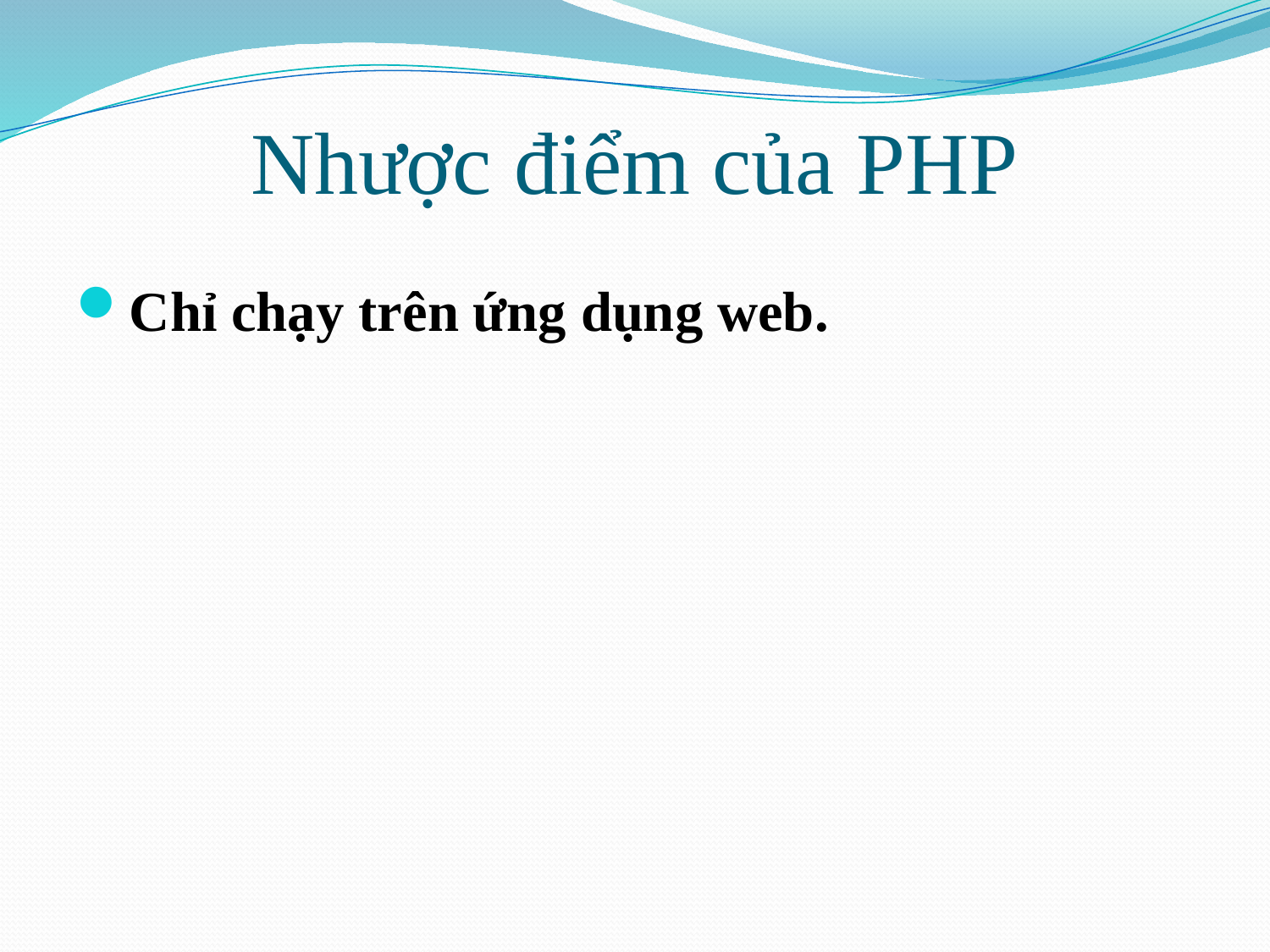

# Nhược điểm của PHP
Chỉ chạy trên ứng dụng web.